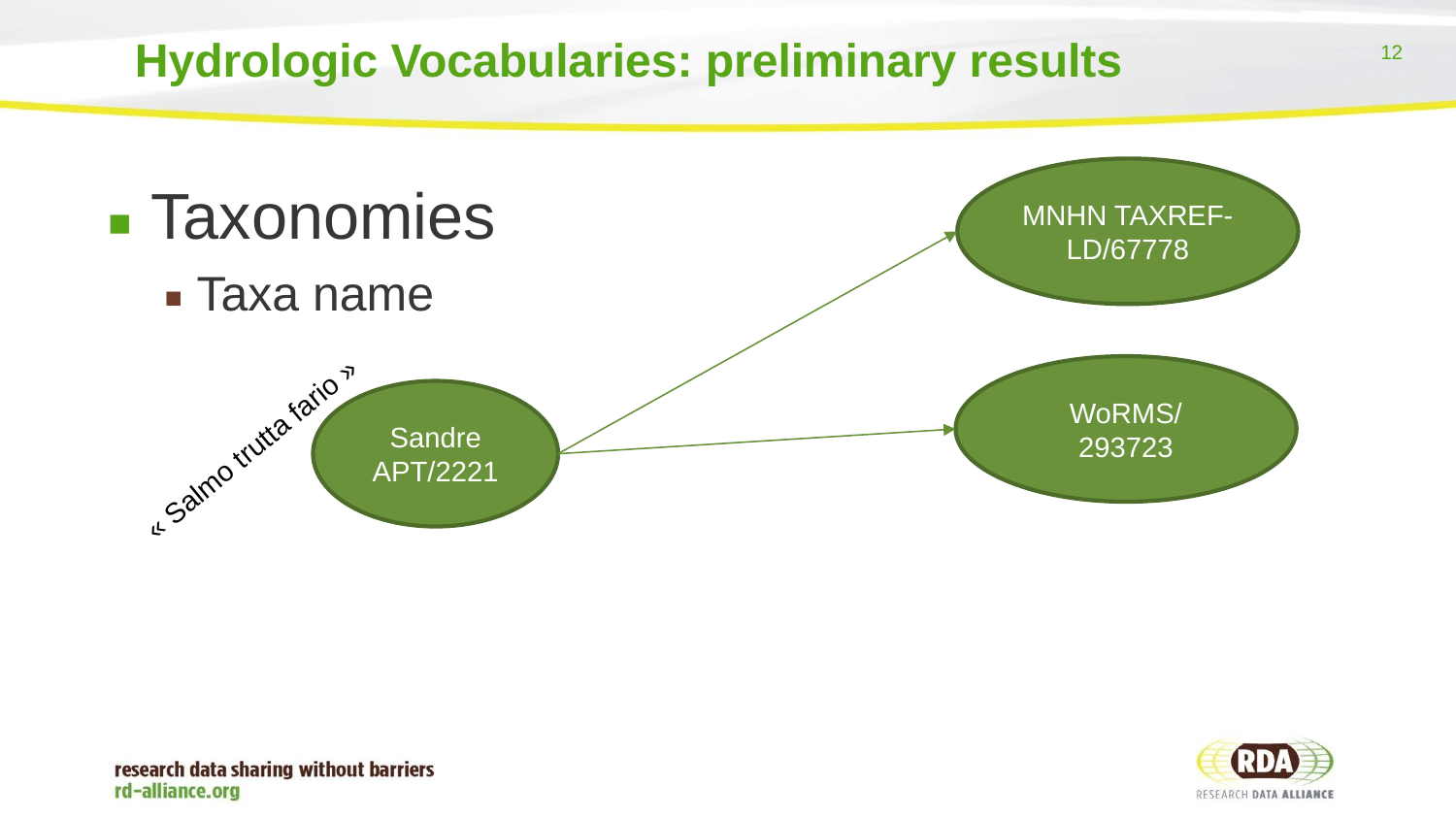

# Hydrologic Vocabularies: preliminary results
MNHN TAXREF-LD/67778
 Taxonomies
 Taxa name

WoRMS/ 293723
Sandre APT/2221
« Salmo trutta fario »